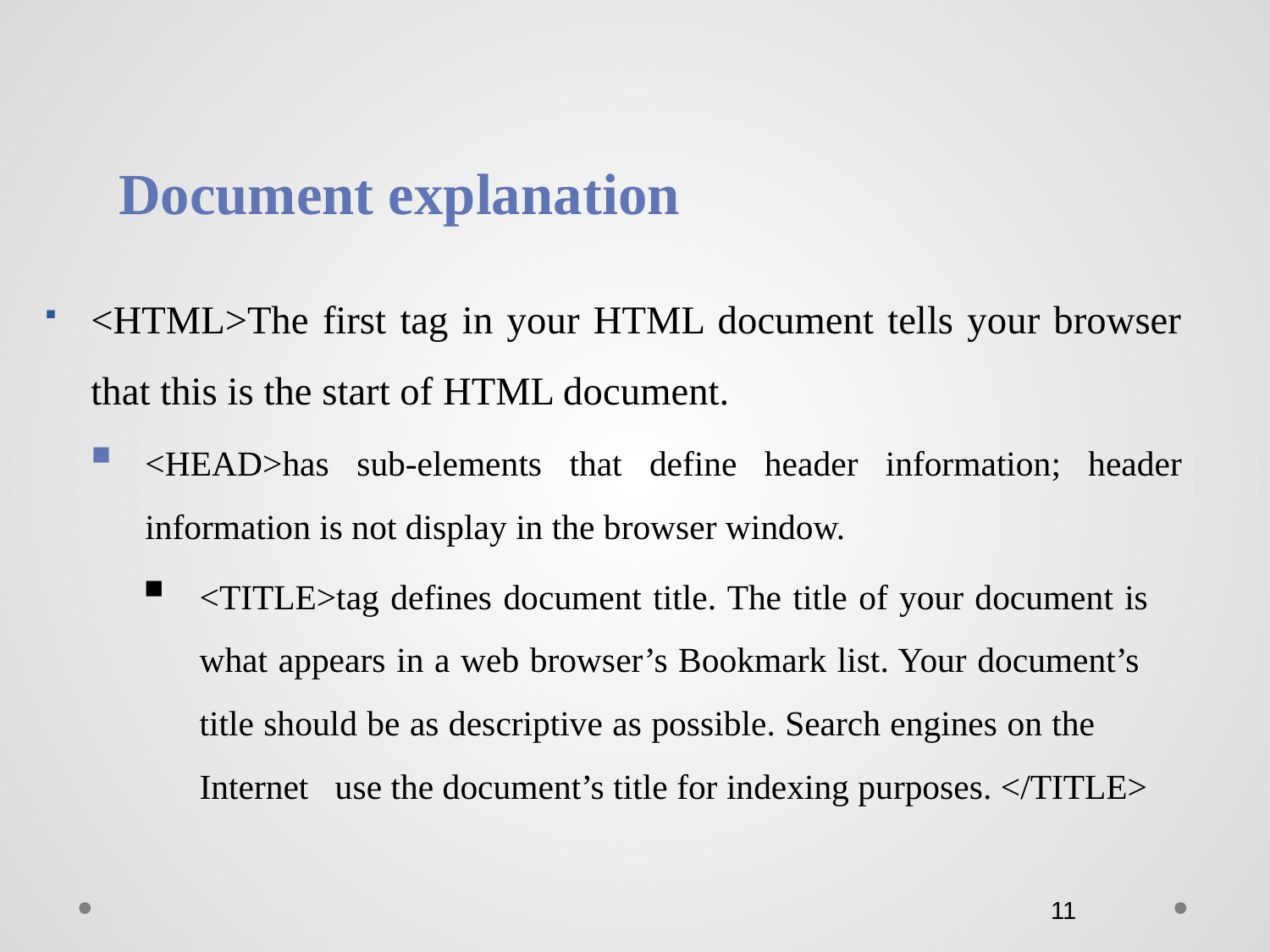

# Document explanation
<HTML>The first tag in your HTML document tells your browser that this is the start of HTML document.
<HEAD>has sub-elements that define header information; header information is not display in the browser window.
<TITLE>tag defines document title. The title of your document is    what appears in a web browser’s Bookmark list. Your document’s     title should be as descriptive as possible. Search engines on the          Internet   use the document’s title for indexing purposes. </TITLE>
11